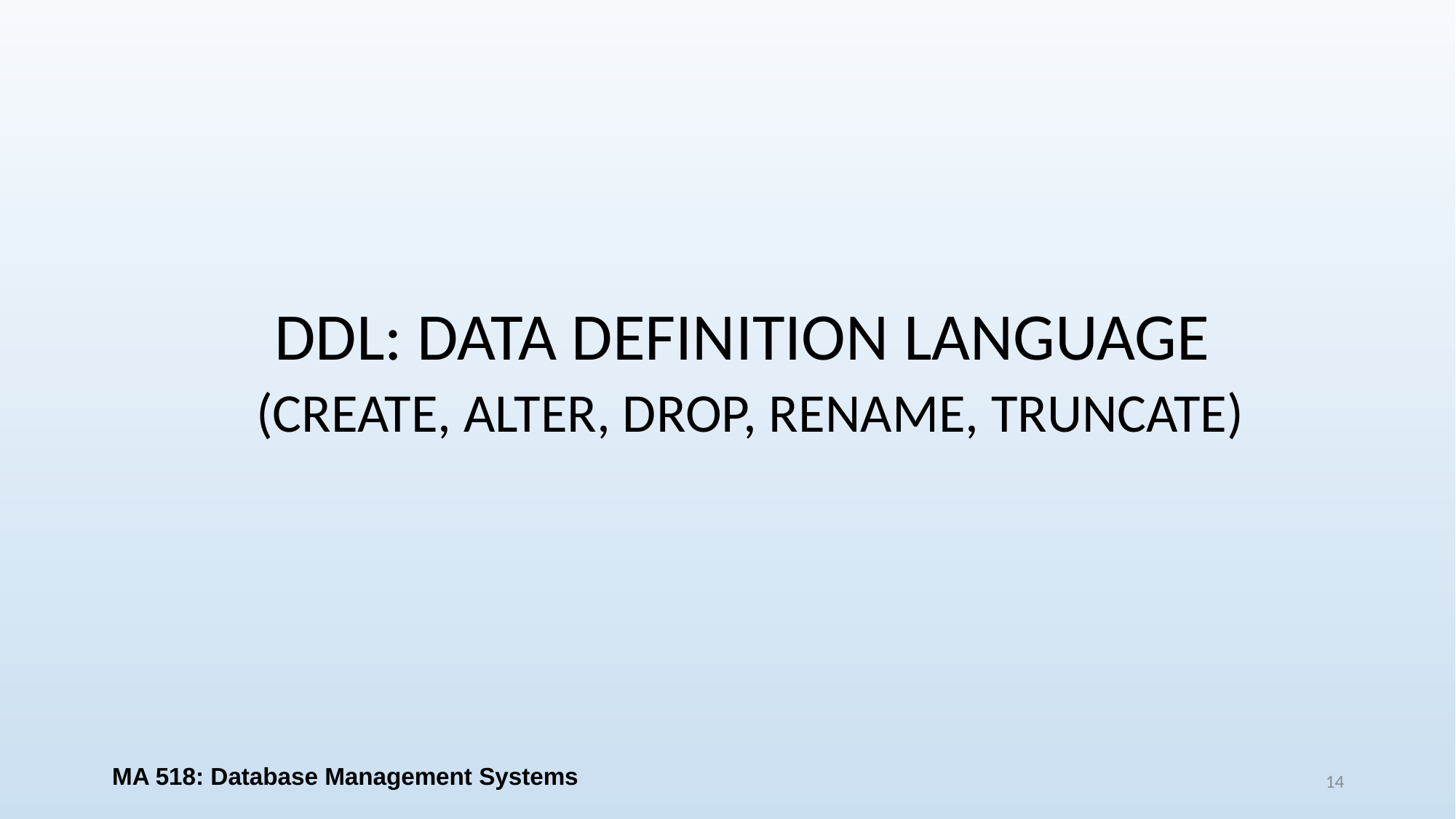

# DDL: DATA DEFINITION LANGUAGE (CREATE, ALTER, DROP, RENAME, TRUNCATE)
MA 518: Database Management Systems
14